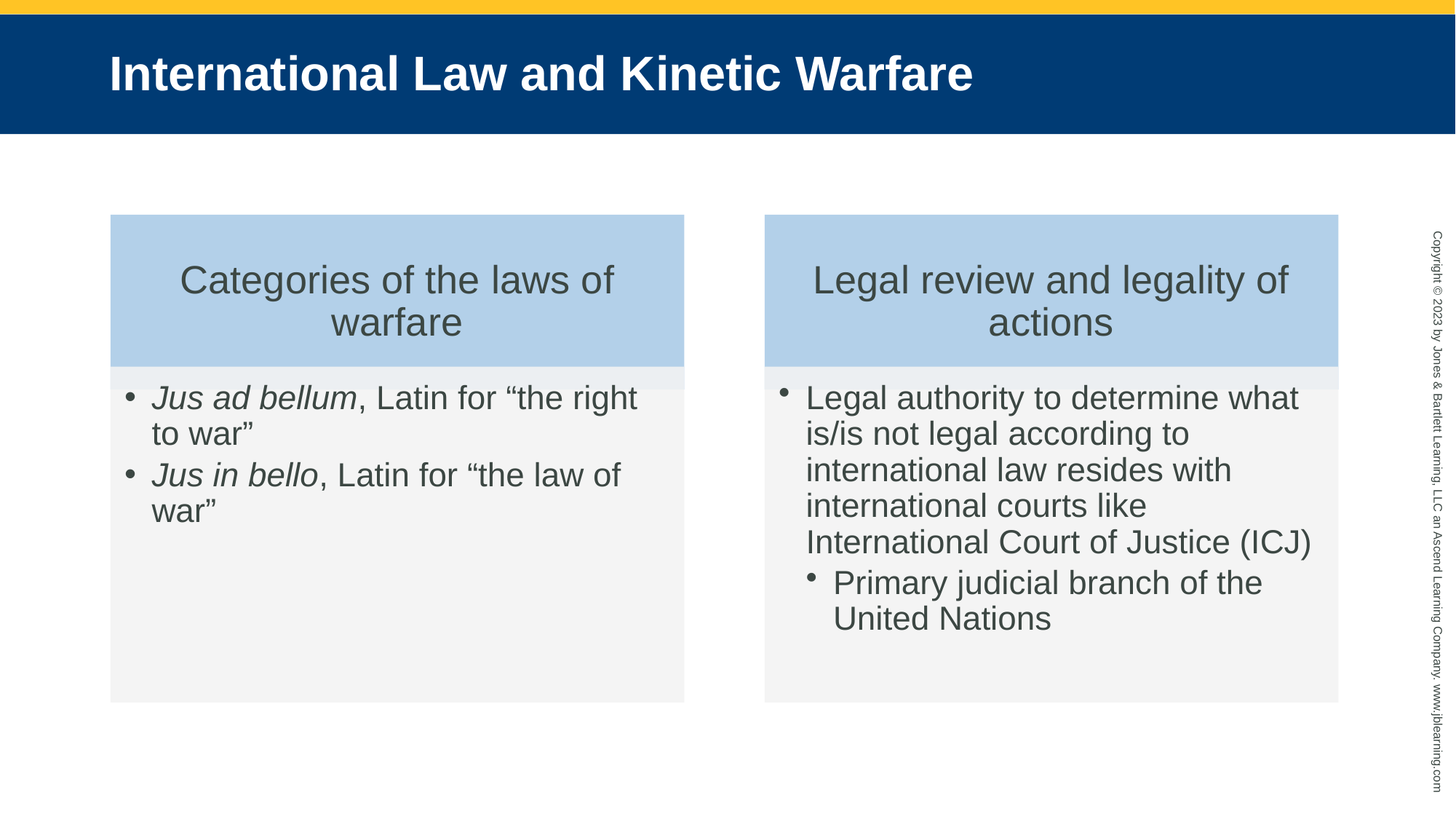

# International Law and Kinetic Warfare
Categories of the laws of warfare
Jus ad bellum, Latin for “the right to war”
Jus in bello, Latin for “the law of war”
Legal review and legality of actions
Legal authority to determine what is/is not legal according to international law resides with international courts like International Court of Justice (ICJ)
Primary judicial branch of the United Nations